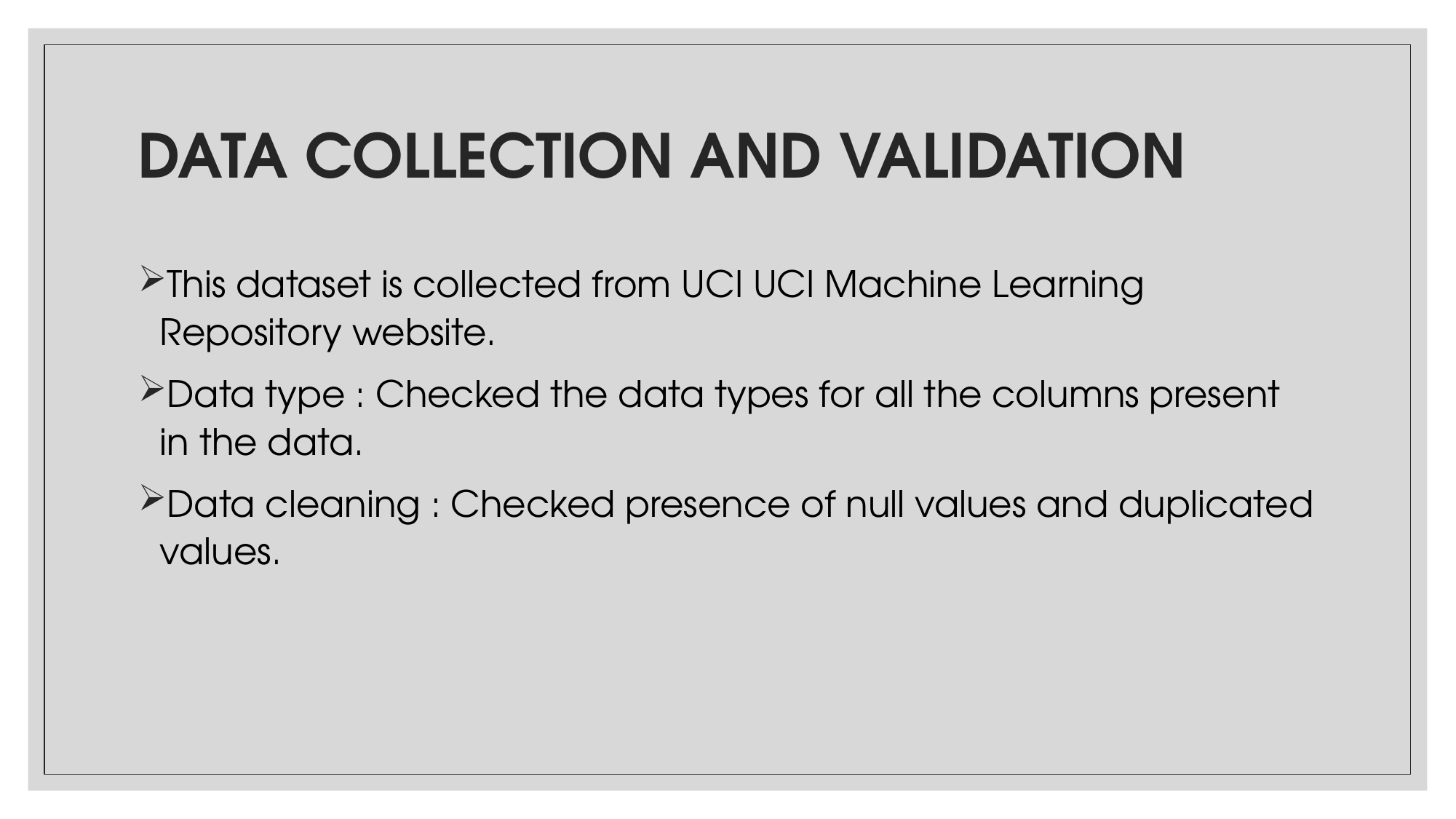

# DATA COLLECTION AND VALIDATION
This dataset is collected from UCI UCI Machine Learning Repository website.
Data type : Checked the data types for all the columns present in the data.
Data cleaning : Checked presence of null values and duplicated values.